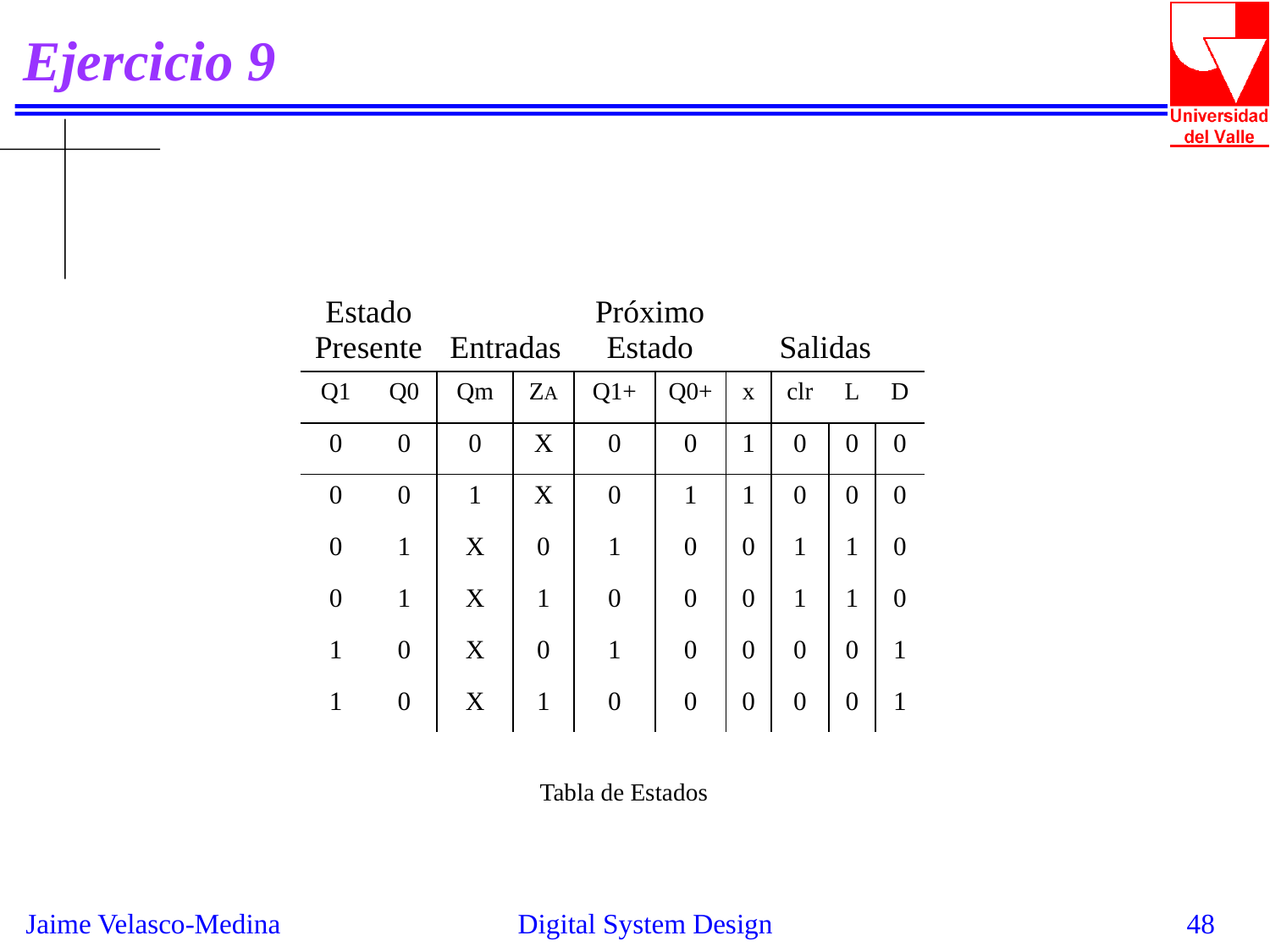

# Ejercicio 9
| Estado Presente |  | Entradas |  | Próximo Estado |  | Salidas |  |  |  |
| --- | --- | --- | --- | --- | --- | --- | --- | --- | --- |
| Q1 | Q0 | Qm | ZA | Q1+ | Q0+ | x | clr | L | D |
| 0 | 0 | 0 | X | 0 | 0 | 1 | 0 | 0 | 0 |
| 0 | 0 | 1 | X | 0 | 1 | 1 | 0 | 0 | 0 |
| 0 | 1 | X | 0 | 1 | 0 | 0 | 1 | 1 | 0 |
| 0 | 1 | X | 1 | 0 | 0 | 0 | 1 | 1 | 0 |
| 1 | 0 | X | 0 | 1 | 0 | 0 | 0 | 0 | 1 |
| 1 | 0 | X | 1 | 0 | 0 | 0 | 0 | 0 | 1 |
Tabla de Estados